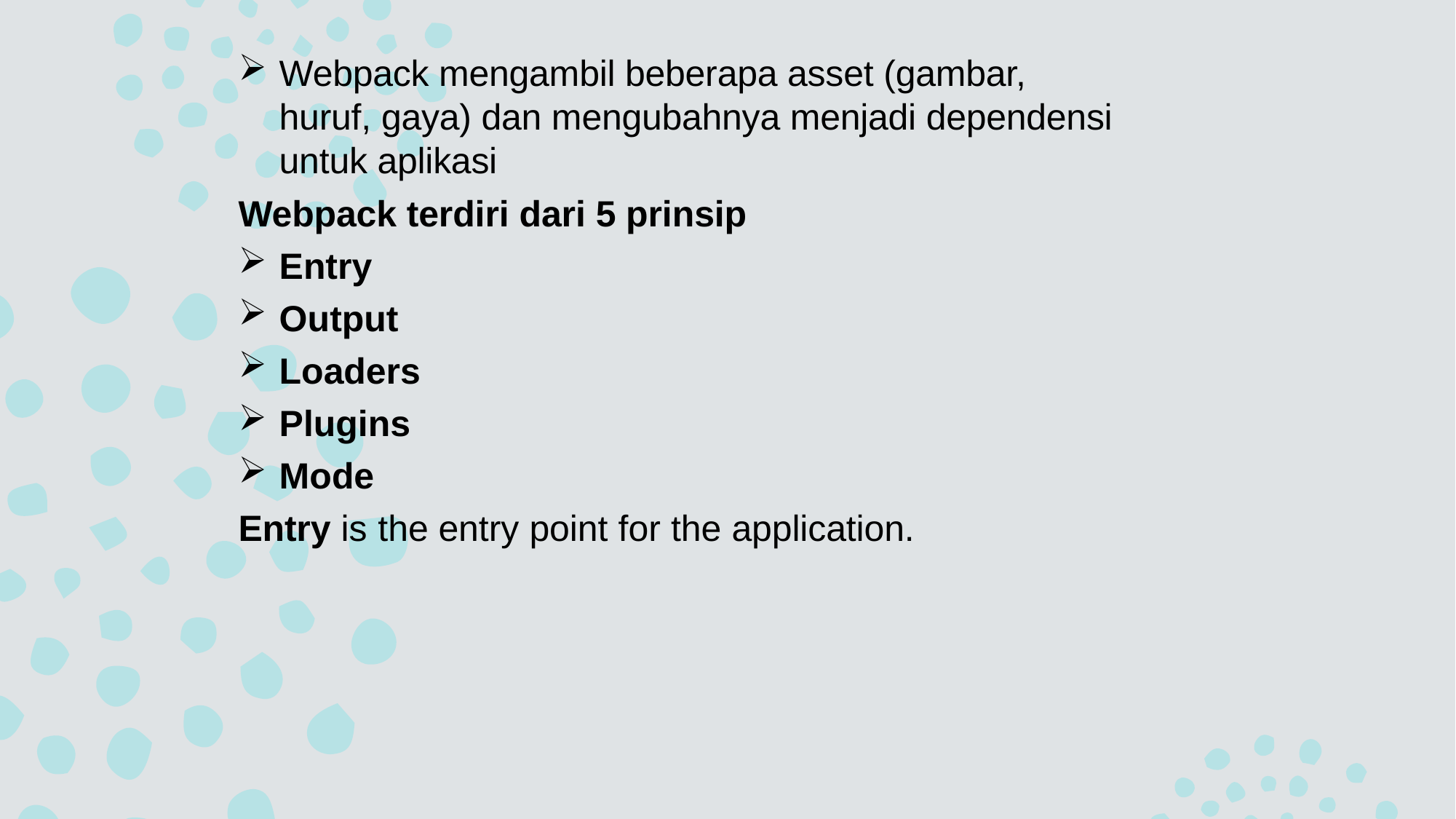

Webpack mengambil beberapa asset (gambar, huruf, gaya) dan mengubahnya menjadi dependensi untuk aplikasi
Webpack terdiri dari 5 prinsip
Entry
Output
Loaders
Plugins
Mode
Entry is the entry point for the application.